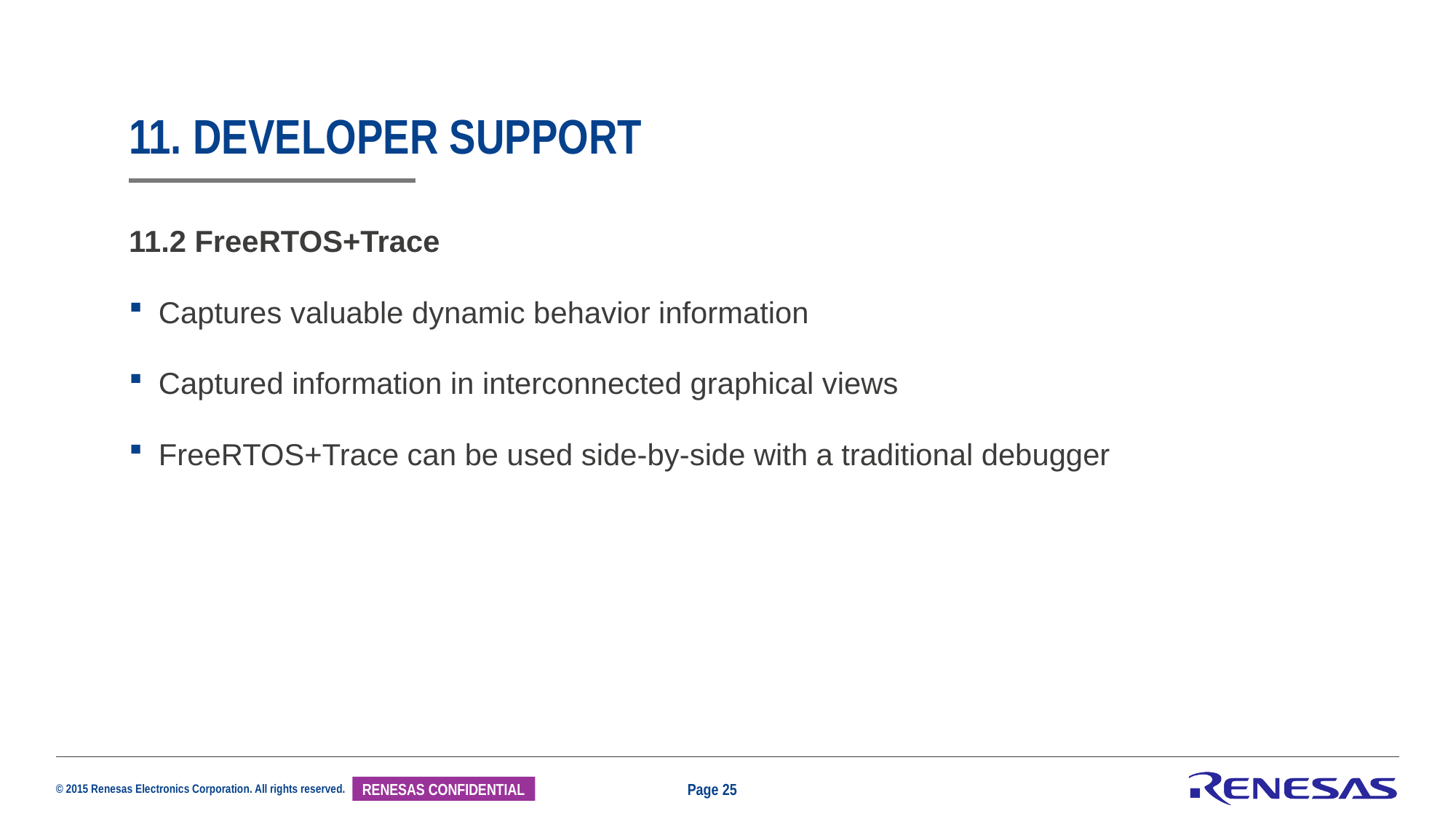

# 11. Developer Support
11.2 FreeRTOS+Trace
 Captures valuable dynamic behavior information
 Captured information in interconnected graphical views
 FreeRTOS+Trace can be used side-by-side with a traditional debugger
Page 25